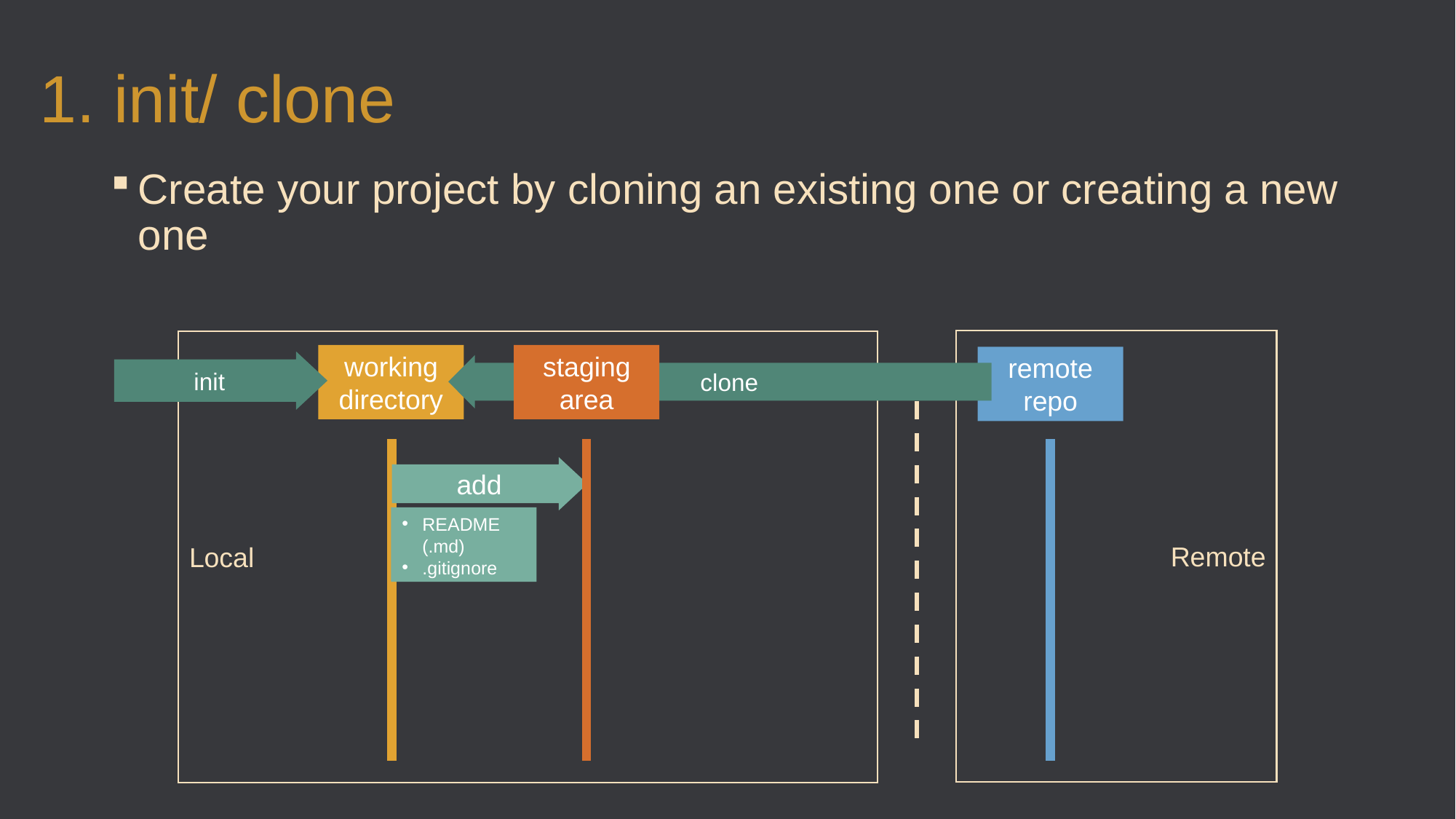

# 1. init/ clone
Create your project by cloning an existing one or creating a new one
Remote
Local
working directory
staging area
remote repo
init
clone
add
README (.md)
.gitignore